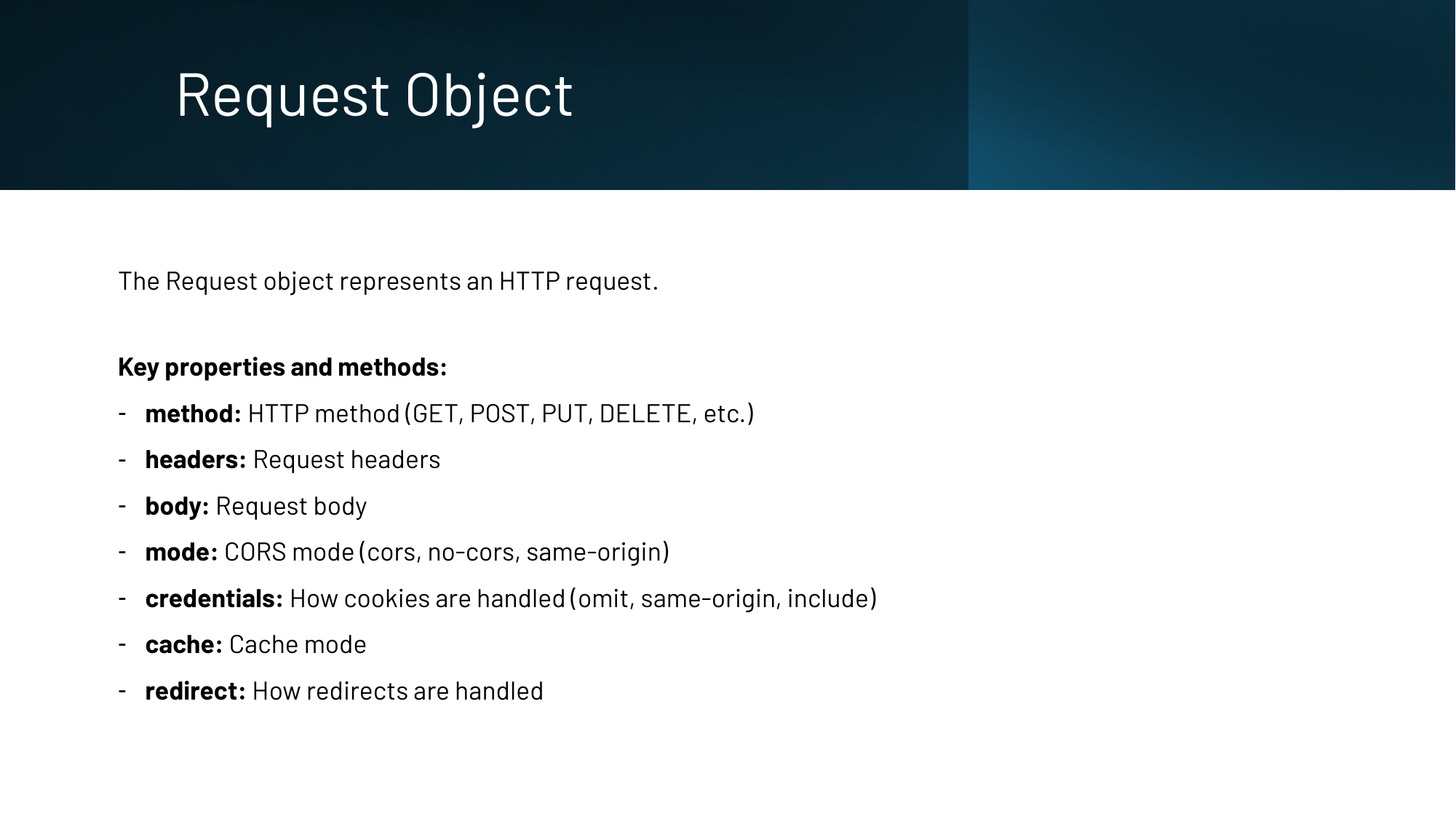

# Request Object
The Request object represents an HTTP request.

Key properties and methods:
method: HTTP method (GET, POST, PUT, DELETE, etc.)
headers: Request headers
body: Request body
mode: CORS mode (cors, no-cors, same-origin)
credentials: How cookies are handled (omit, same-origin, include)
cache: Cache mode
redirect: How redirects are handled